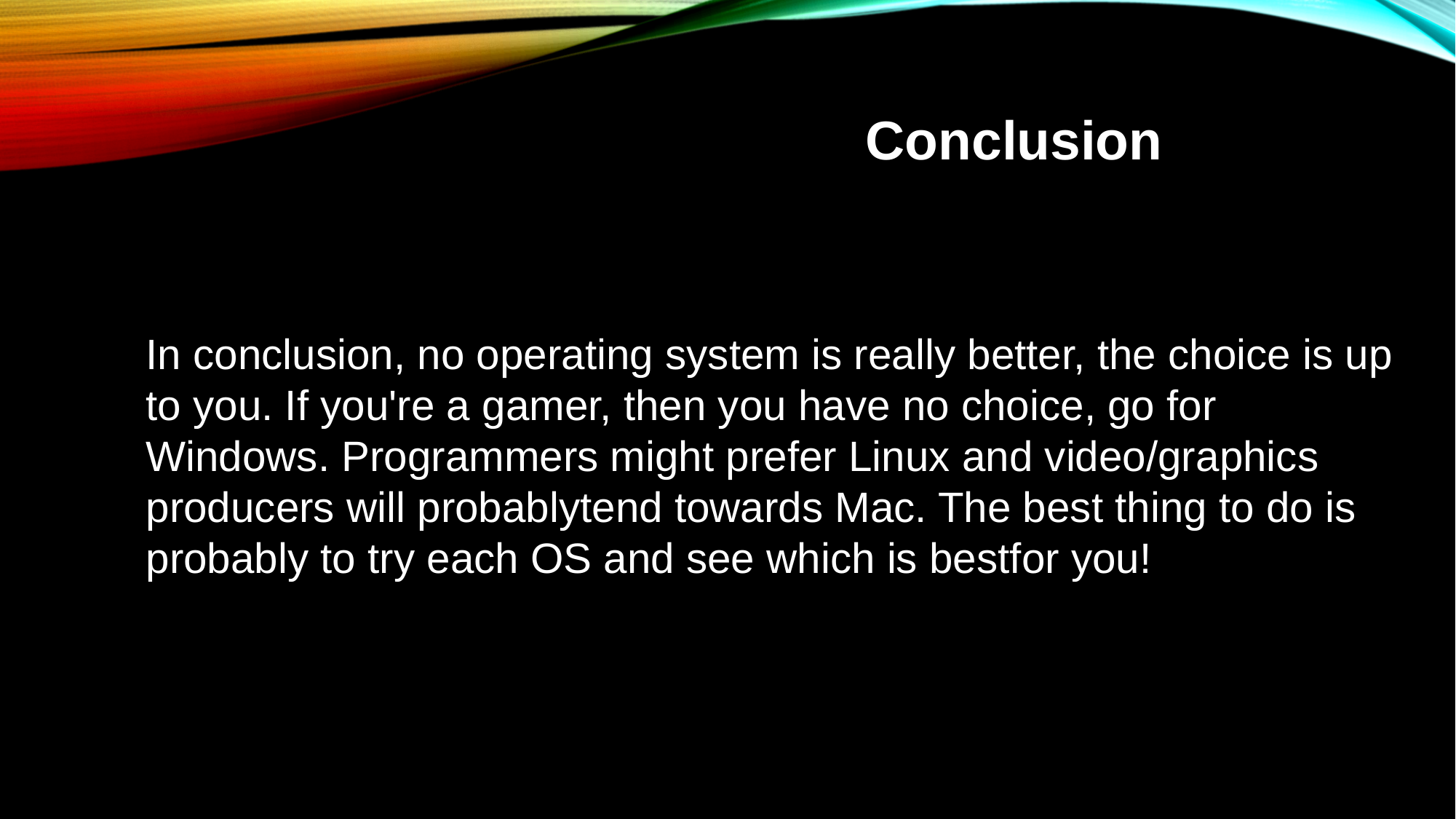

Conclusion
In conclusion, no operating system is really better, the choice is up to you. If you're a gamer, then you have no choice, go for Windows. Programmers might prefer Linux and video/graphics producers will probablytend towards Mac. The best thing to do is probably to try each OS and see which is bestfor you!